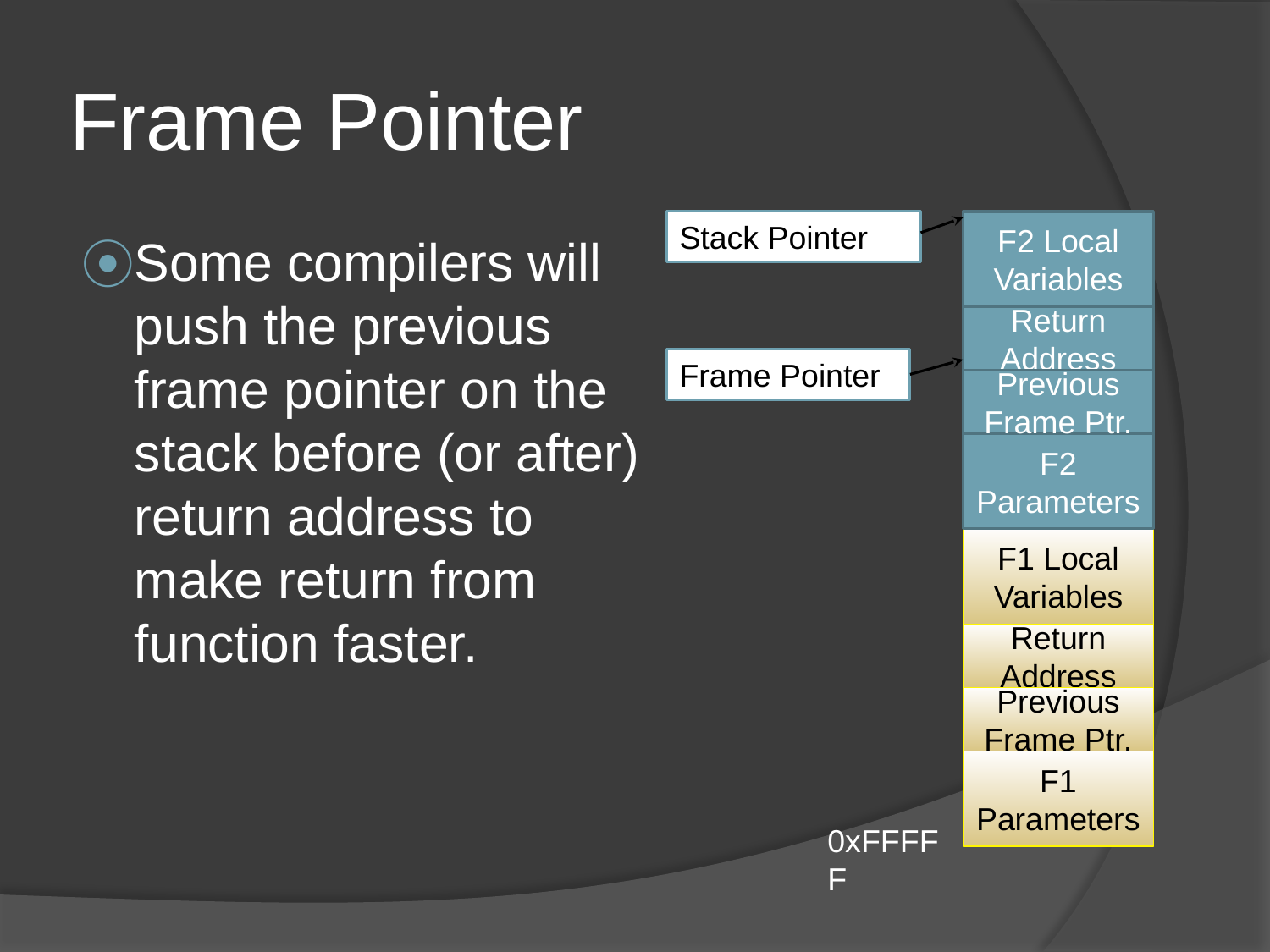

# Frame Pointer
Stack Pointer
F2 Local Variables
Some compilers will push the previous frame pointer on the stack before (or after) return address to make return from function faster.
Return Address
Frame Pointer
Previous Frame Ptr.
F2 Parameters
F1 Local Variables
Return Address
Previous Frame Ptr.
F1 Parameters
0xFFFFF